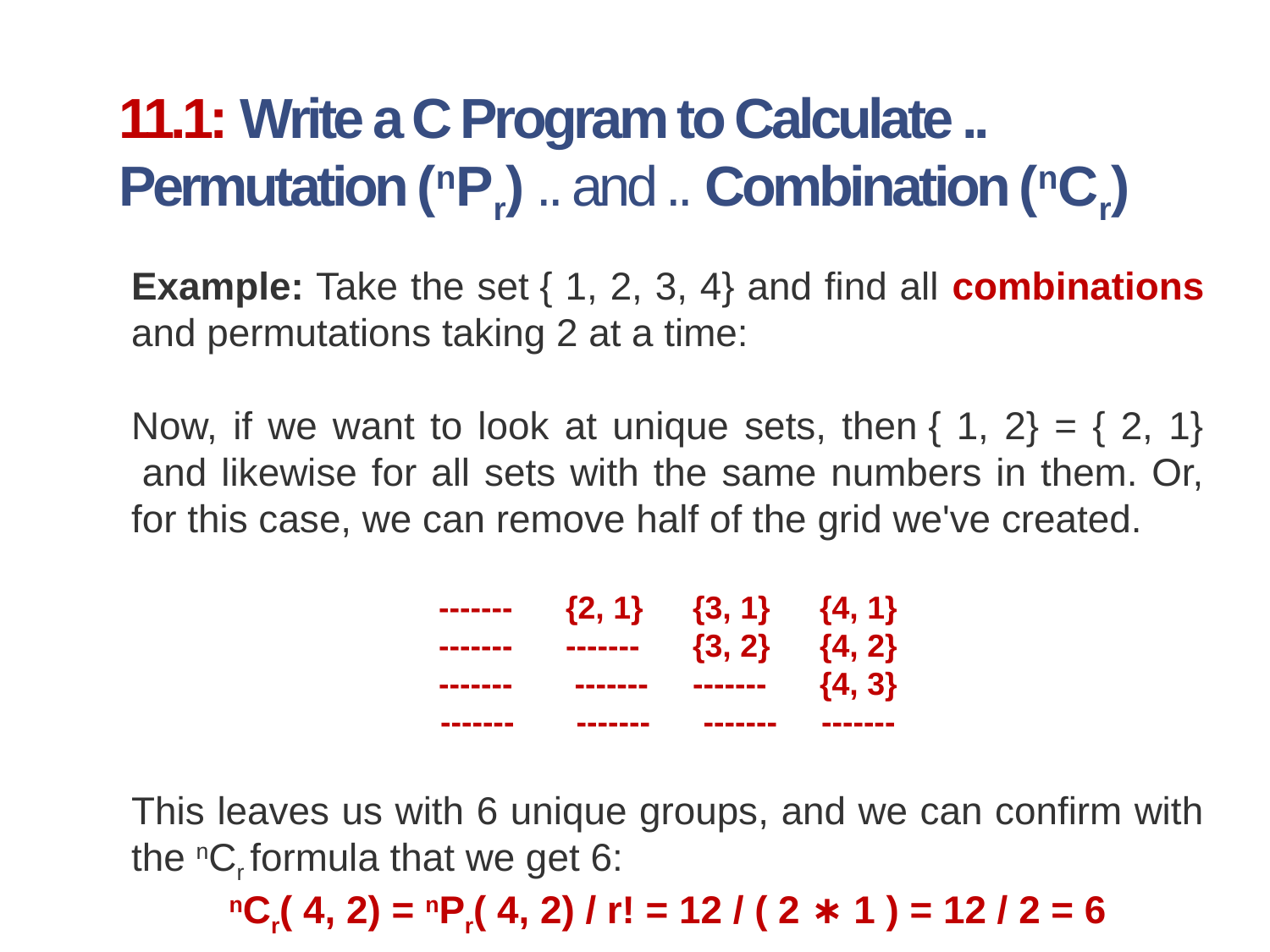

# 11.1: Write a C Program to Calculate .. Permutation (nPr) .. and .. Combination (nCr)
Example: Take the set { 1, 2, 3, 4} and find all combinations and permutations taking 2 at a time:

Now, if we want to look at unique sets, then { 1, 2} = { 2, 1}  and likewise for all sets with the same numbers in them. Or, for this case, we can remove half of the grid we've created.

------- 	{2, 1} 	{3, 1} 	{4, 1}
------- 	------- 	{3, 2} 	{4, 2}
------- 	 ------- 	------- 	{4, 3}
------- 	 ------- 	 ------- 	-------

This leaves us with 6 unique groups, and we can confirm with the nCr formula that we get 6:
nCr( 4, 2) = nPr( 4, 2) / r! = 12 / ( 2 ∗ 1 ) = 12 / 2 = 6